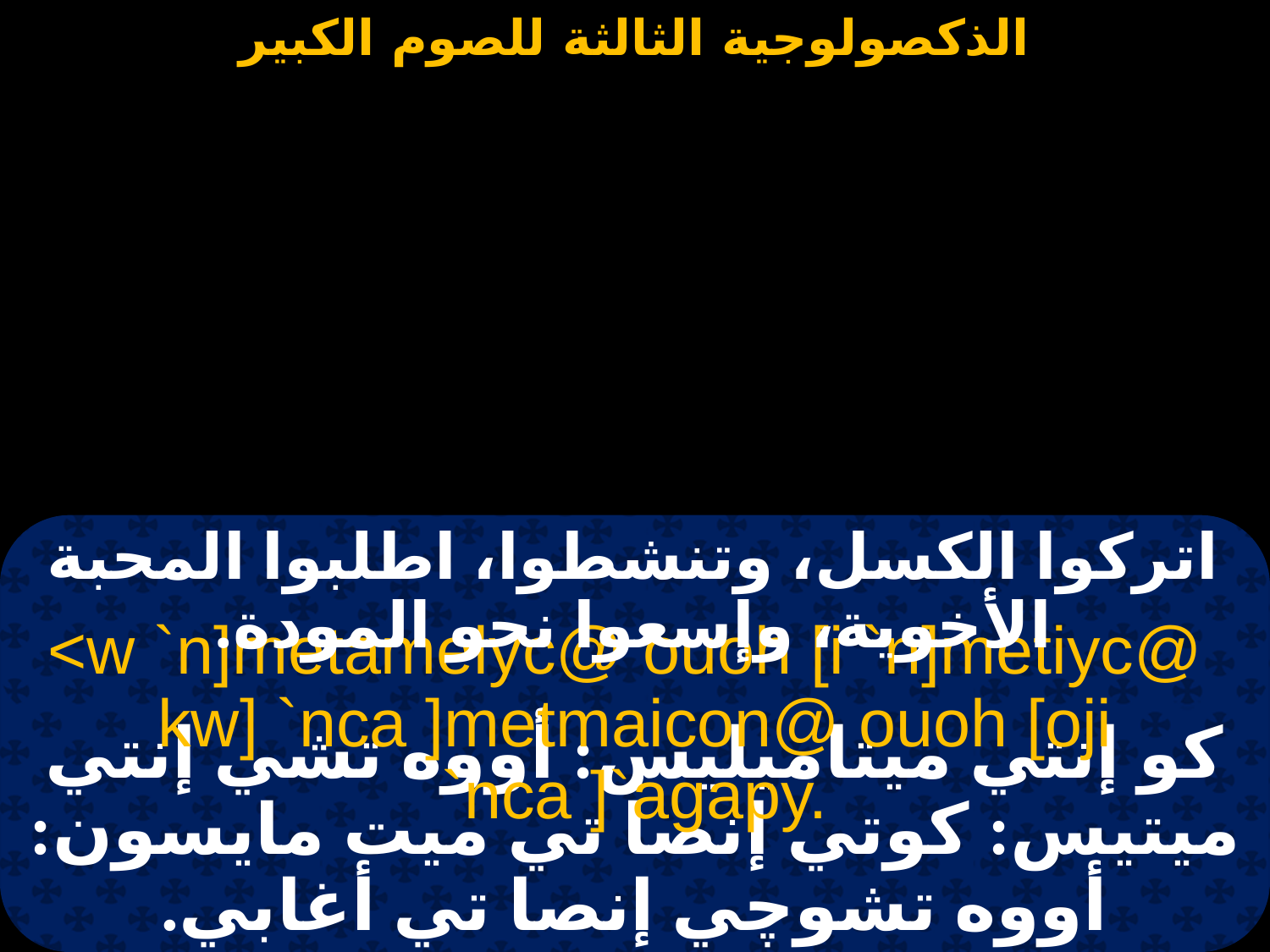

#
اتركوا الكسل، وتنشطوا، اطلبوا المحبة الأخوية، وإسعوا نحو المودة.
<w `n]metamelyc@ ouoh [i `n]metiyc@
kw] `nca ]metmaicon@ ouoh [oji `nca ]`agapy.
كو إنتي ميتاميليس: أووه تشي إنتي ميتيس: كوتي إنصا تي ميت مايسون: أووه تشوچي إنصا تي أغابي.